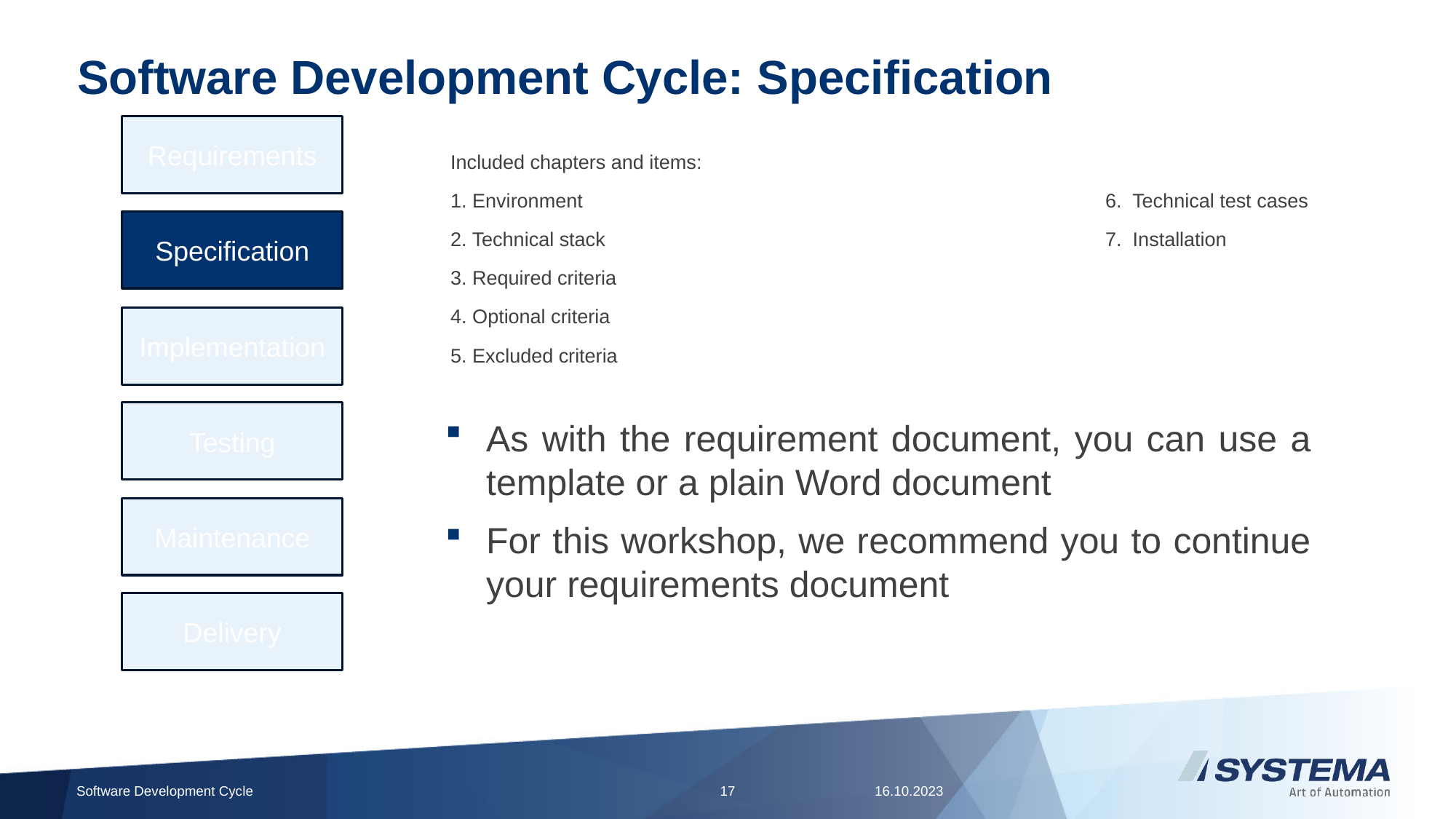

# Software Development Cycle: Specification
Requirements
Included chapters and items:
1. Environment					6.  Technical test cases
2. Technical stack					7.  Installation
3. Required criteria
4. Optional criteria
5. Excluded criteria
Specification
Implementation
Testing
As with the requirement document, you can use a template or a plain Word document
For this workshop, we recommend you to continue your requirements document
Maintenance
Delivery